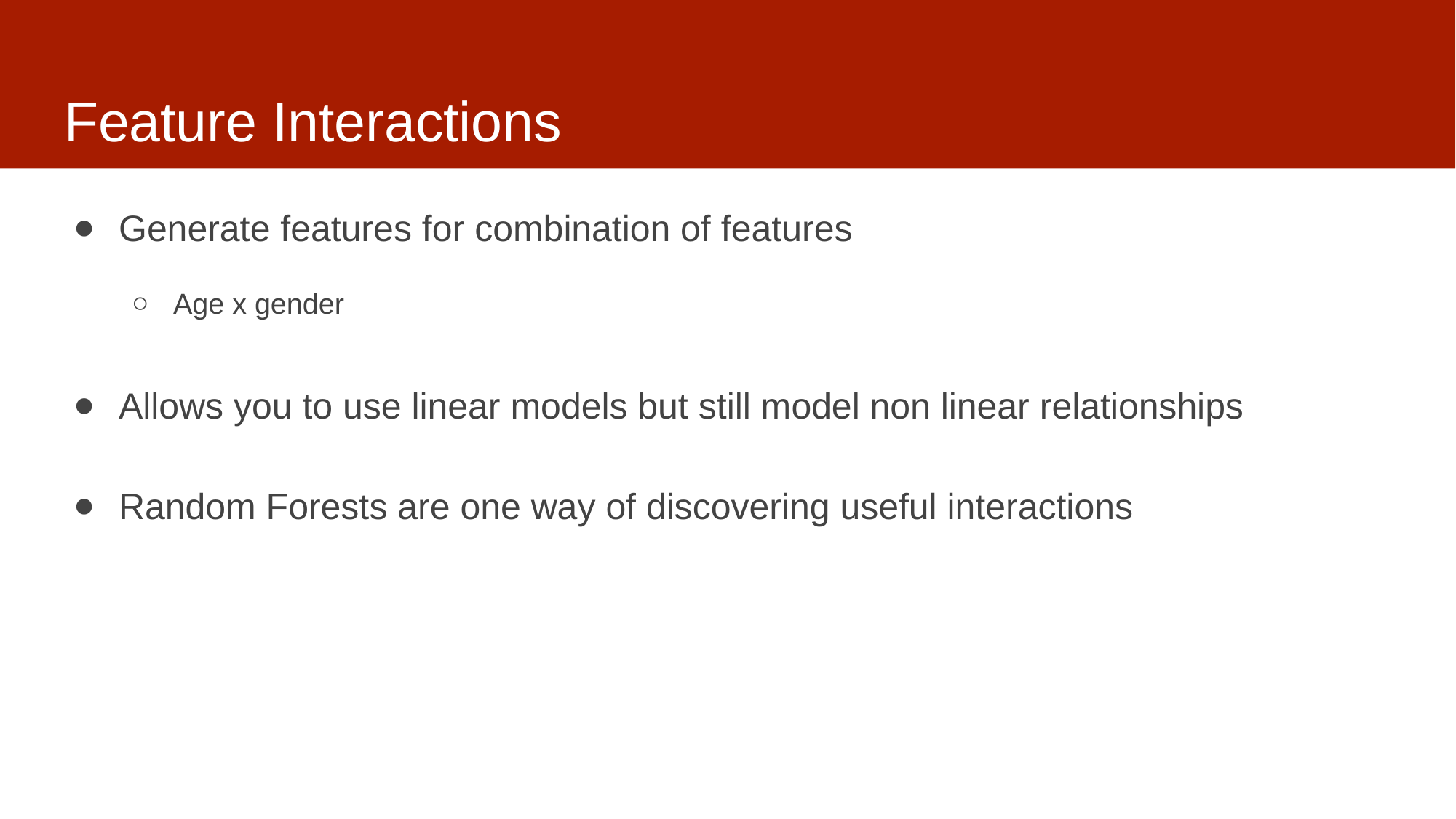

# Feature Interactions
Generate features for combination of features
Age x gender

Allows you to use linear models but still model non linear relationships

Random Forests are one way of discovering useful interactions